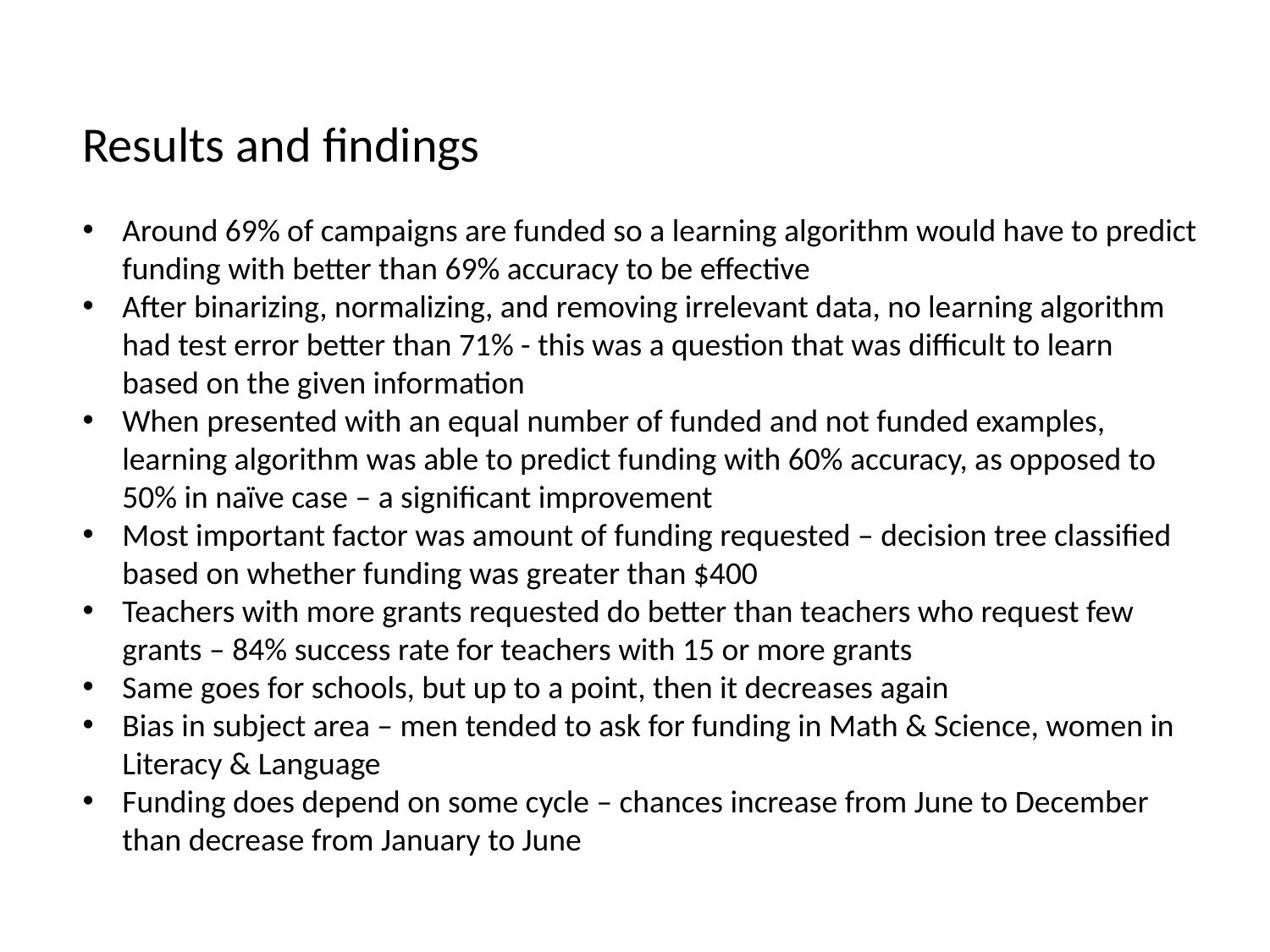

Results and findings

Around 69% of campaigns are funded so a learning algorithm would have to predict funding with better than 69% accuracy to be effective
After binarizing, normalizing, and removing irrelevant data, no learning algorithm had test error better than 71% - this was a question that was difficult to learn based on the given information
When presented with an equal number of funded and not funded examples, learning algorithm was able to predict funding with 60% accuracy, as opposed to 50% in naïve case – a significant improvement
Most important factor was amount of funding requested – decision tree classified based on whether funding was greater than $400
Teachers with more grants requested do better than teachers who request few grants – 84% success rate for teachers with 15 or more grants
Same goes for schools, but up to a point, then it decreases again
Bias in subject area – men tended to ask for funding in Math & Science, women in Literacy & Language
Funding does depend on some cycle – chances increase from June to December than decrease from January to June